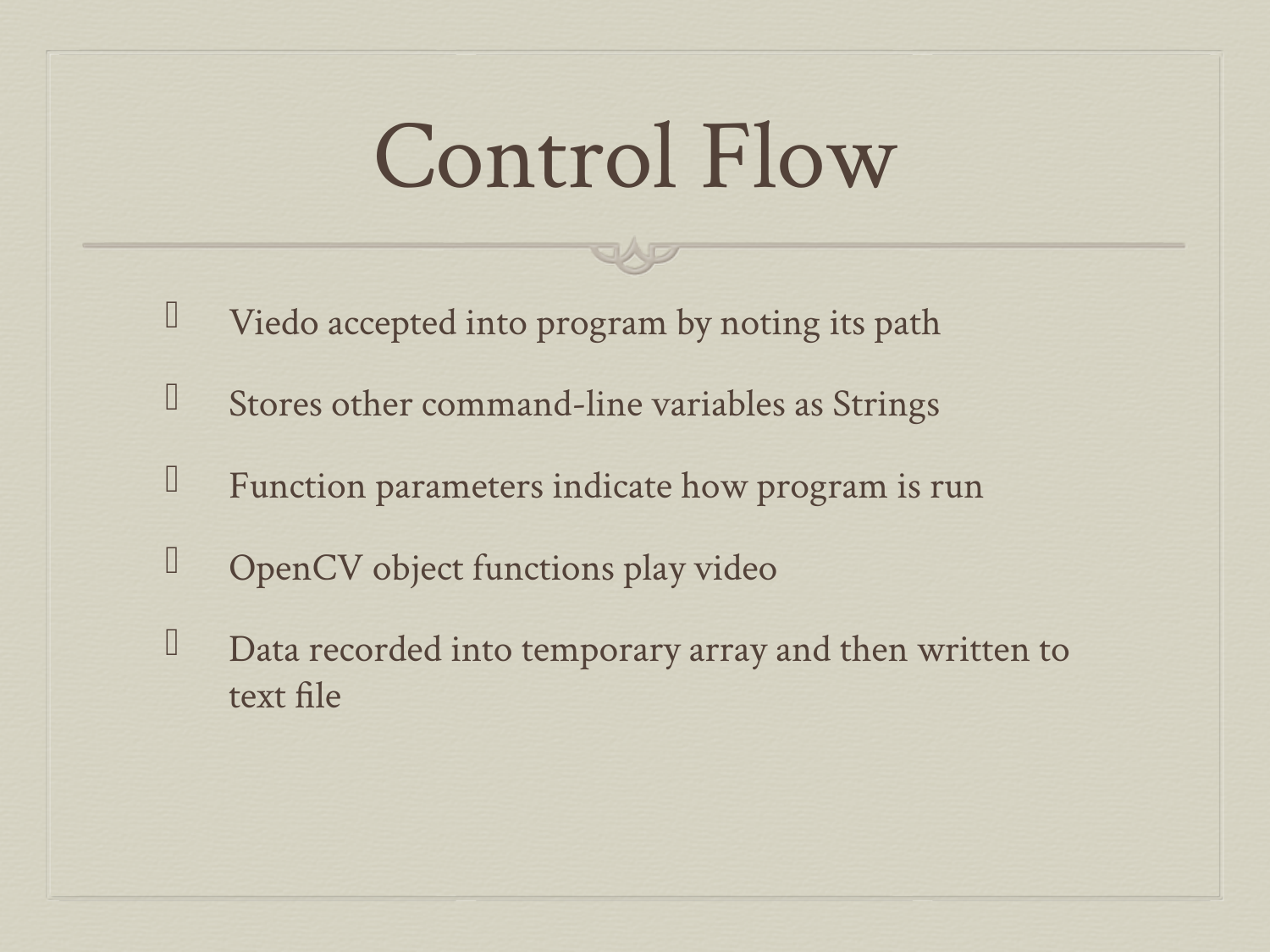

# Control Flow
Viedo accepted into program by noting its path
Stores other command-line variables as Strings
Function parameters indicate how program is run
OpenCV object functions play video
Data recorded into temporary array and then written to text file